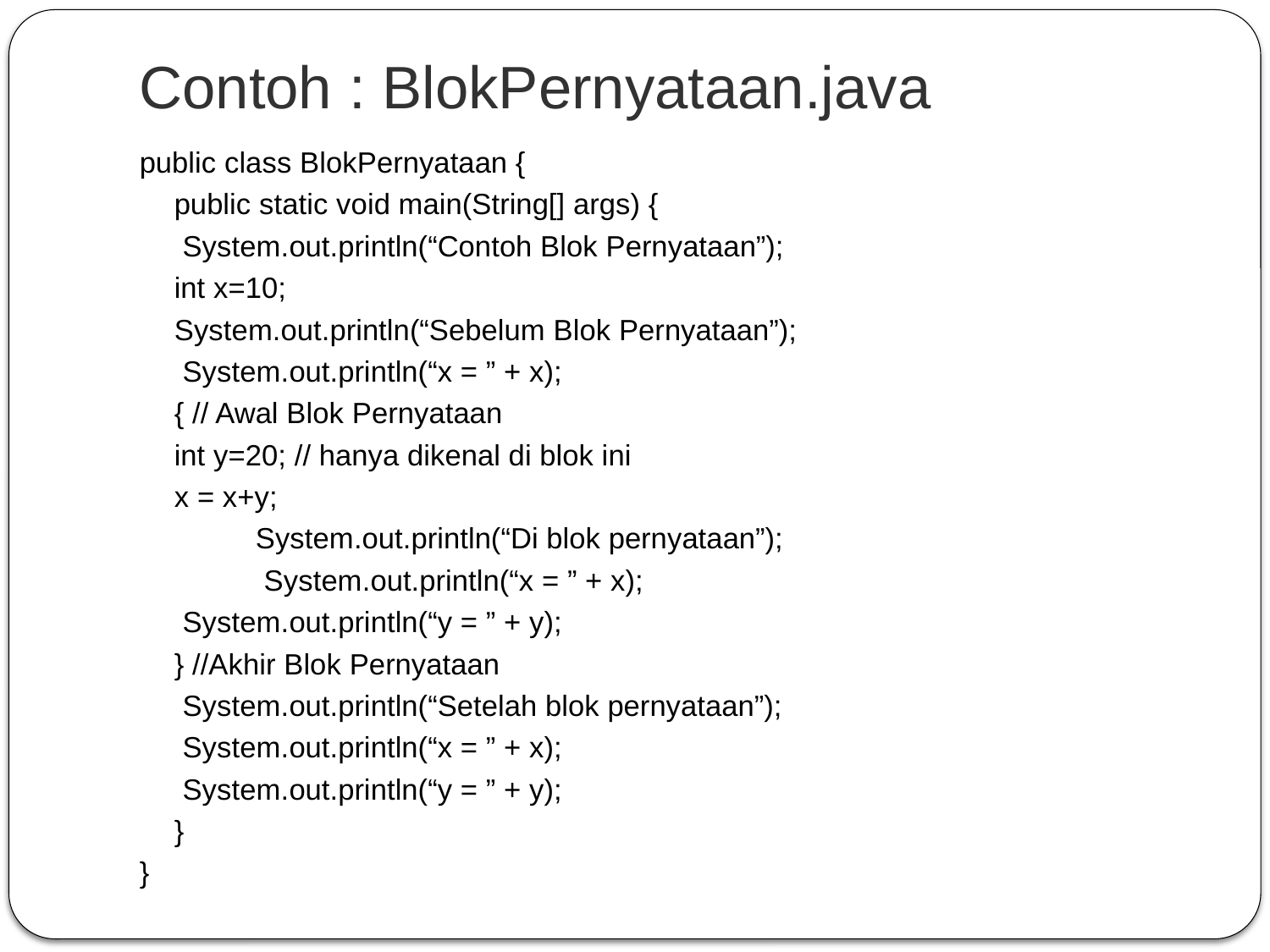

# Contoh : BlokPernyataan.java
public class BlokPernyataan {
	public static void main(String[] args) {
		 System.out.println(“Contoh Blok Pernyataan”);
		int x=10;
		System.out.println(“Sebelum Blok Pernyataan”);
		 System.out.println(“x = ” + x);
		{ // Awal Blok Pernyataan
			int y=20; // hanya dikenal di blok ini
			x = x+y;
		 	System.out.println(“Di blok pernyataan”);
		 	 System.out.println(“x = ” + x);
			 System.out.println(“y = ” + y);
		} //Akhir Blok Pernyataan
		 System.out.println(“Setelah blok pernyataan”);
		 System.out.println(“x = ” + x);
		 System.out.println(“y = ” + y);
	}
}